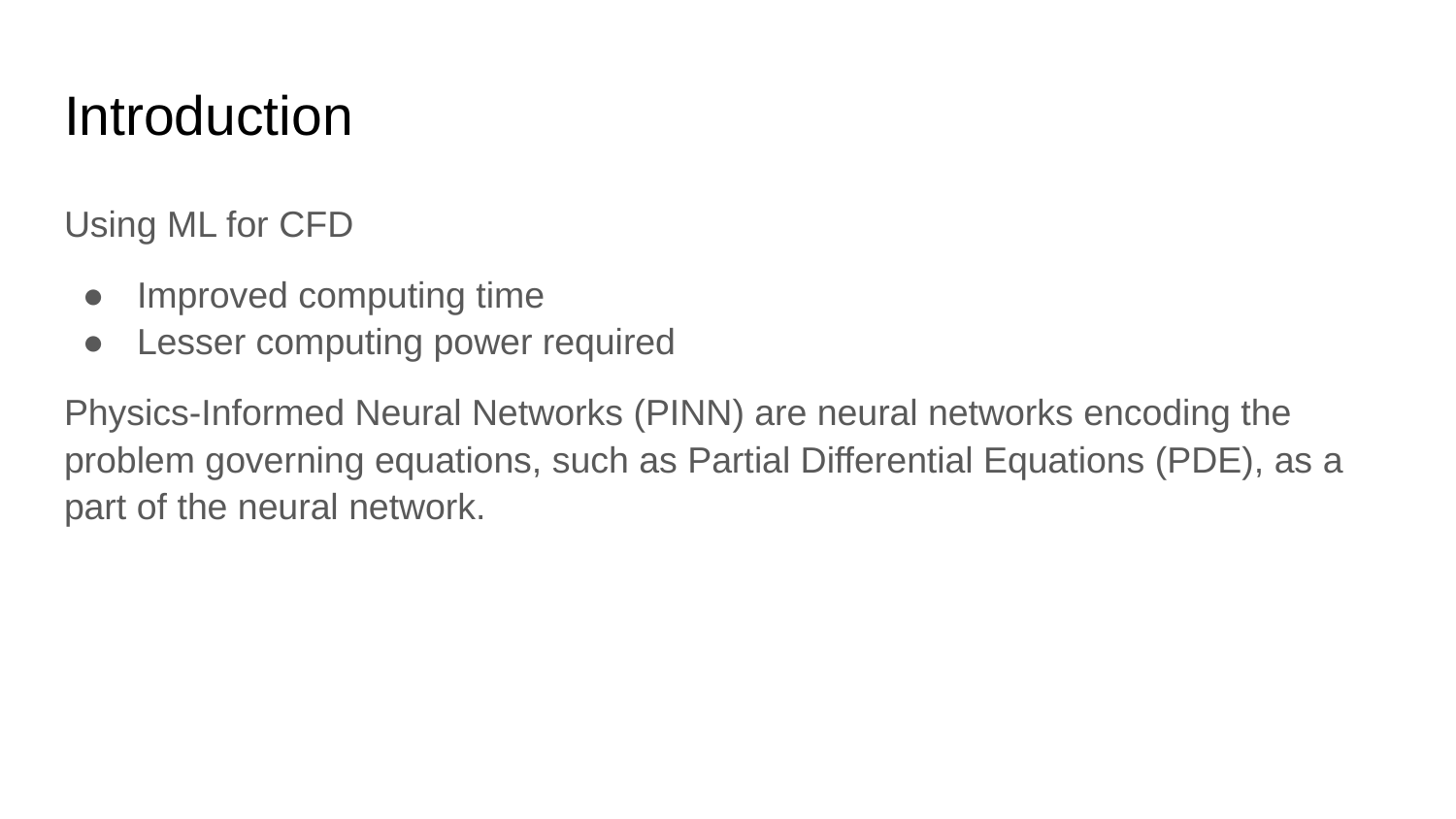

# Introduction
Using ML for CFD
Improved computing time
Lesser computing power required
Physics-Informed Neural Networks (PINN) are neural networks encoding the problem governing equations, such as Partial Differential Equations (PDE), as a part of the neural network.